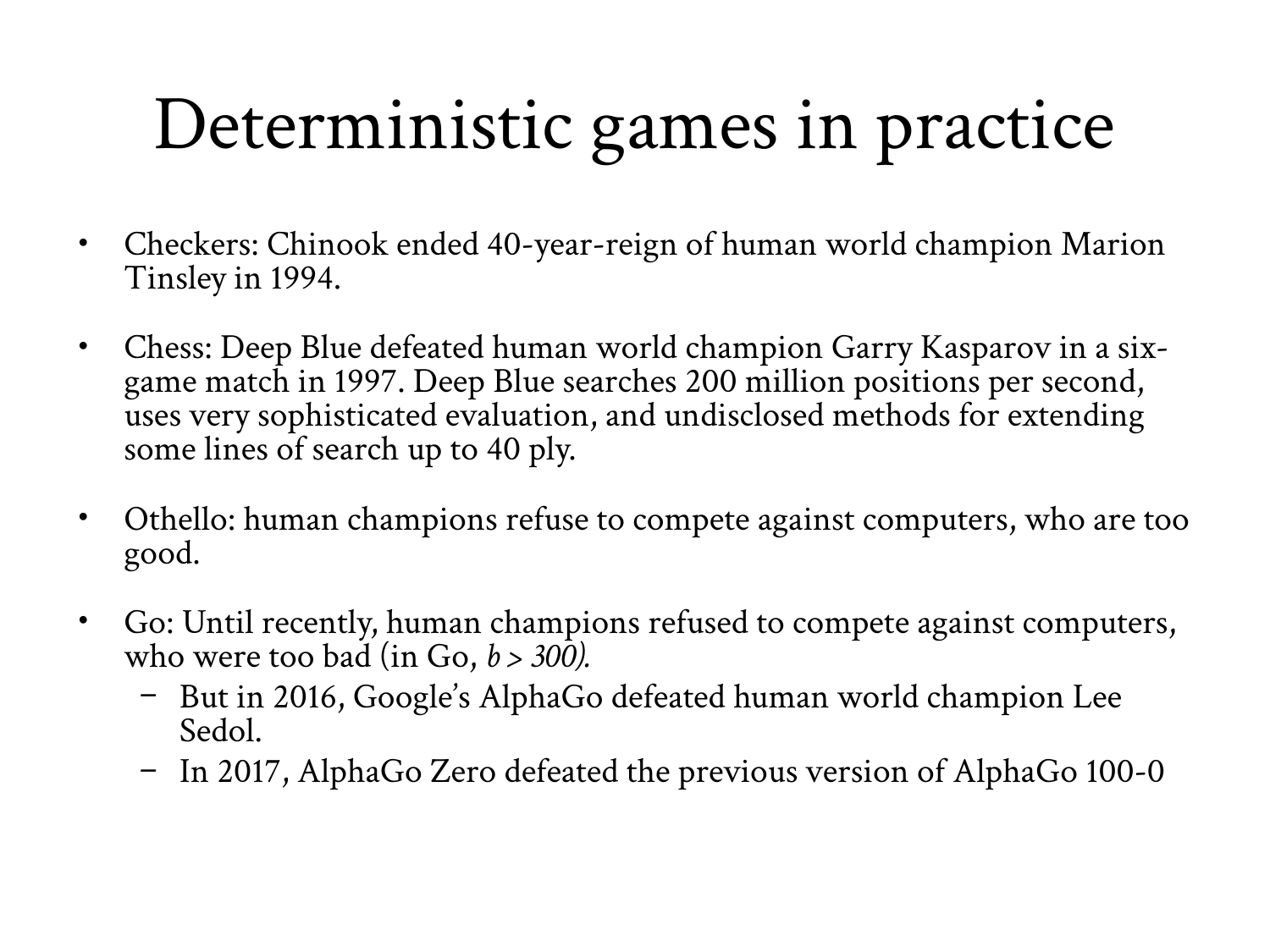

# Deterministic games in practice
Checkers: Chinook ended 40-year-reign of human world champion Marion Tinsley in 1994.

Chess: Deep Blue defeated human world champion Garry Kasparov in a six-game match in 1997. Deep Blue searches 200 million positions per second, uses very sophisticated evaluation, and undisclosed methods for extending some lines of search up to 40 ply.

Othello: human champions refuse to compete against computers, who are too good.

Go: Until recently, human champions refused to compete against computers, who were too bad (in Go, b > 300).
But in 2016, Google’s AlphaGo defeated human world champion Lee Sedol.
In 2017, AlphaGo Zero defeated the previous version of AlphaGo 100-0